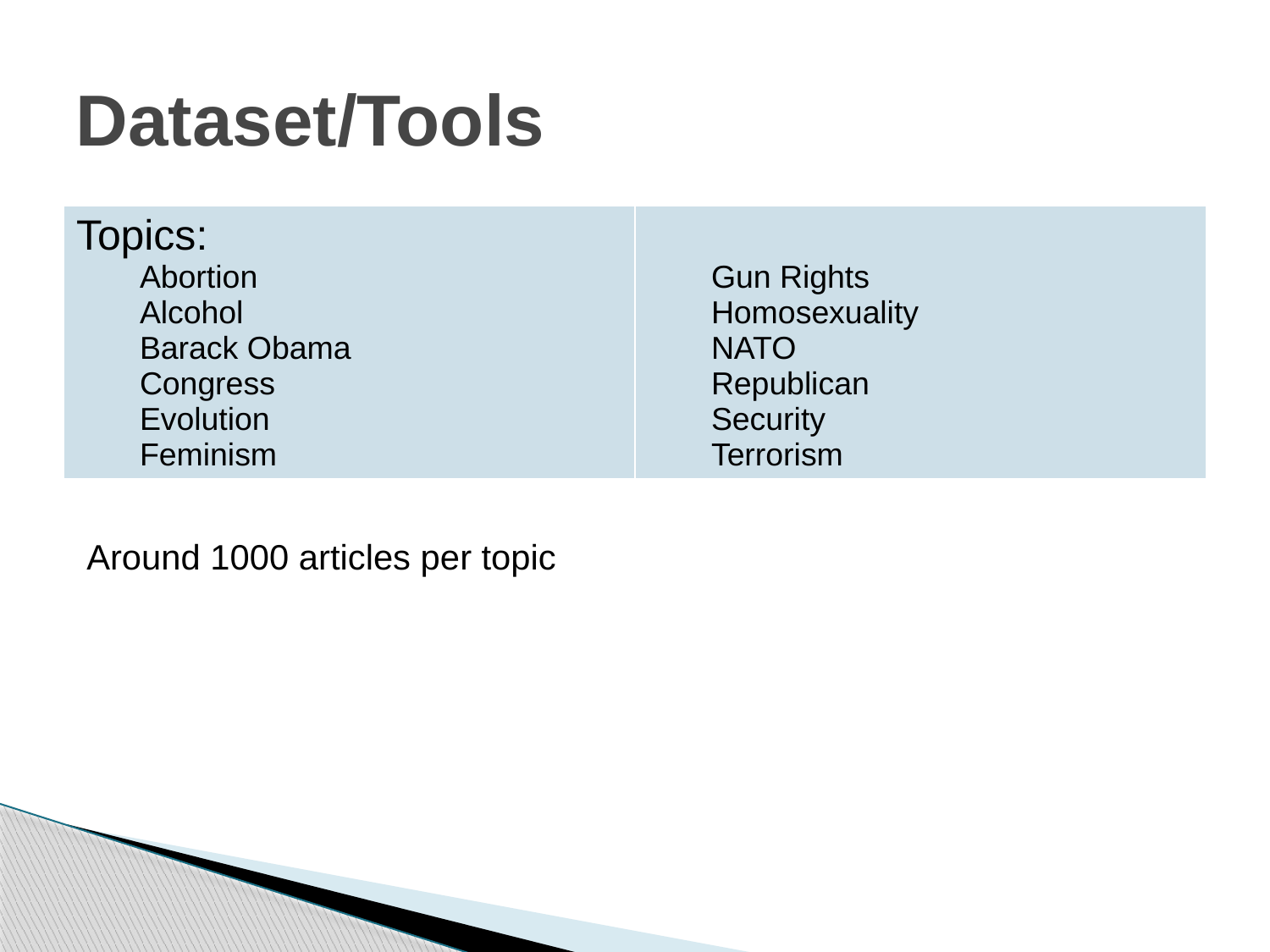

# Dataset/Tools
| Topics: Abortion Alcohol Barack Obama Congress Evolution Feminism | Gun Rights Homosexuality NATO Republican Security Terrorism |
| --- | --- |
Around 1000 articles per topic